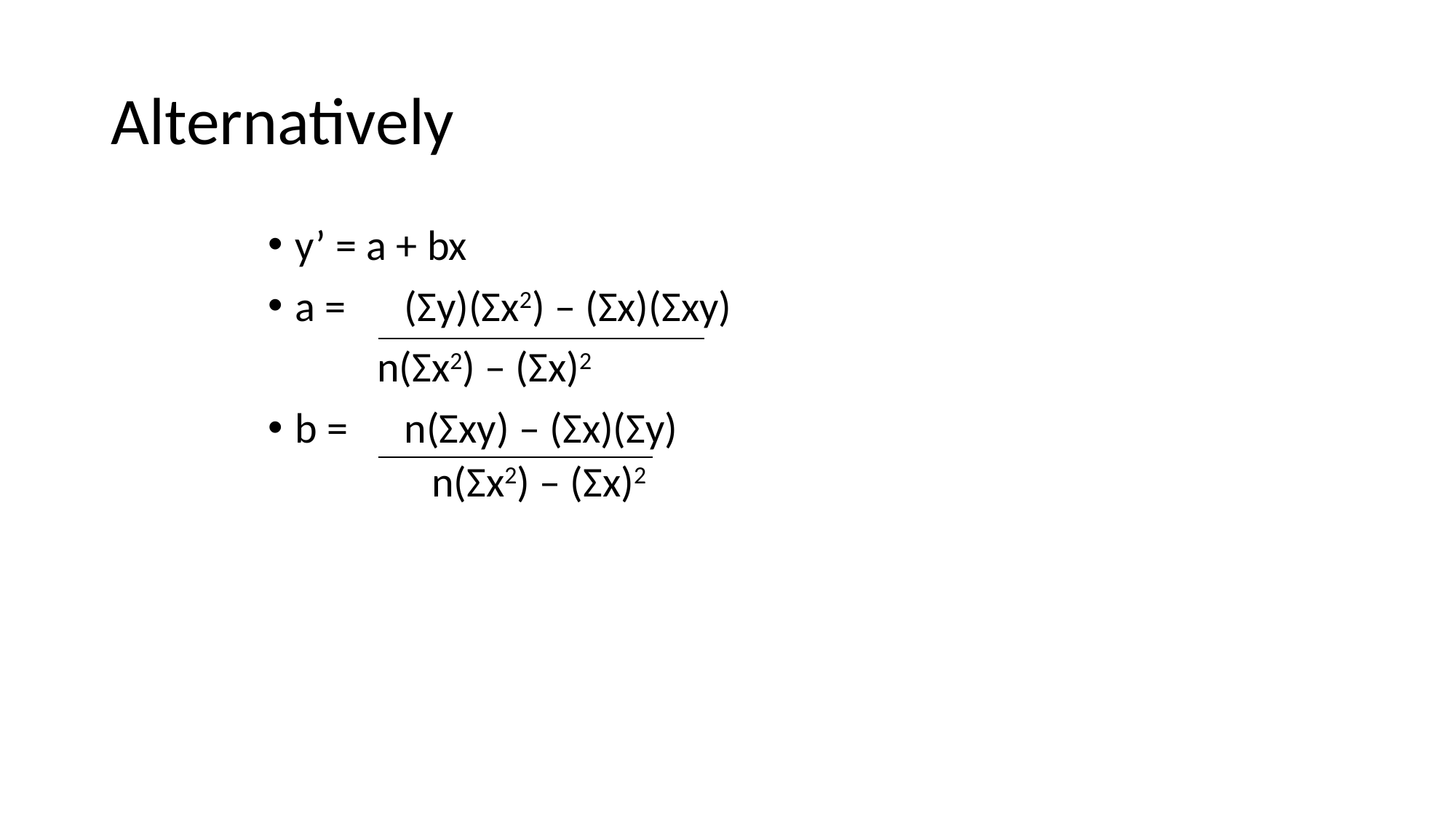

# Alternatively
y’ = a + bx
a = 	(Σy)(Σx2) – (Σx)(Σxy)
	n(Σx2) – (Σx)2
b = 	n(Σxy) – (Σx)(Σy)
	n(Σx2) – (Σx)2